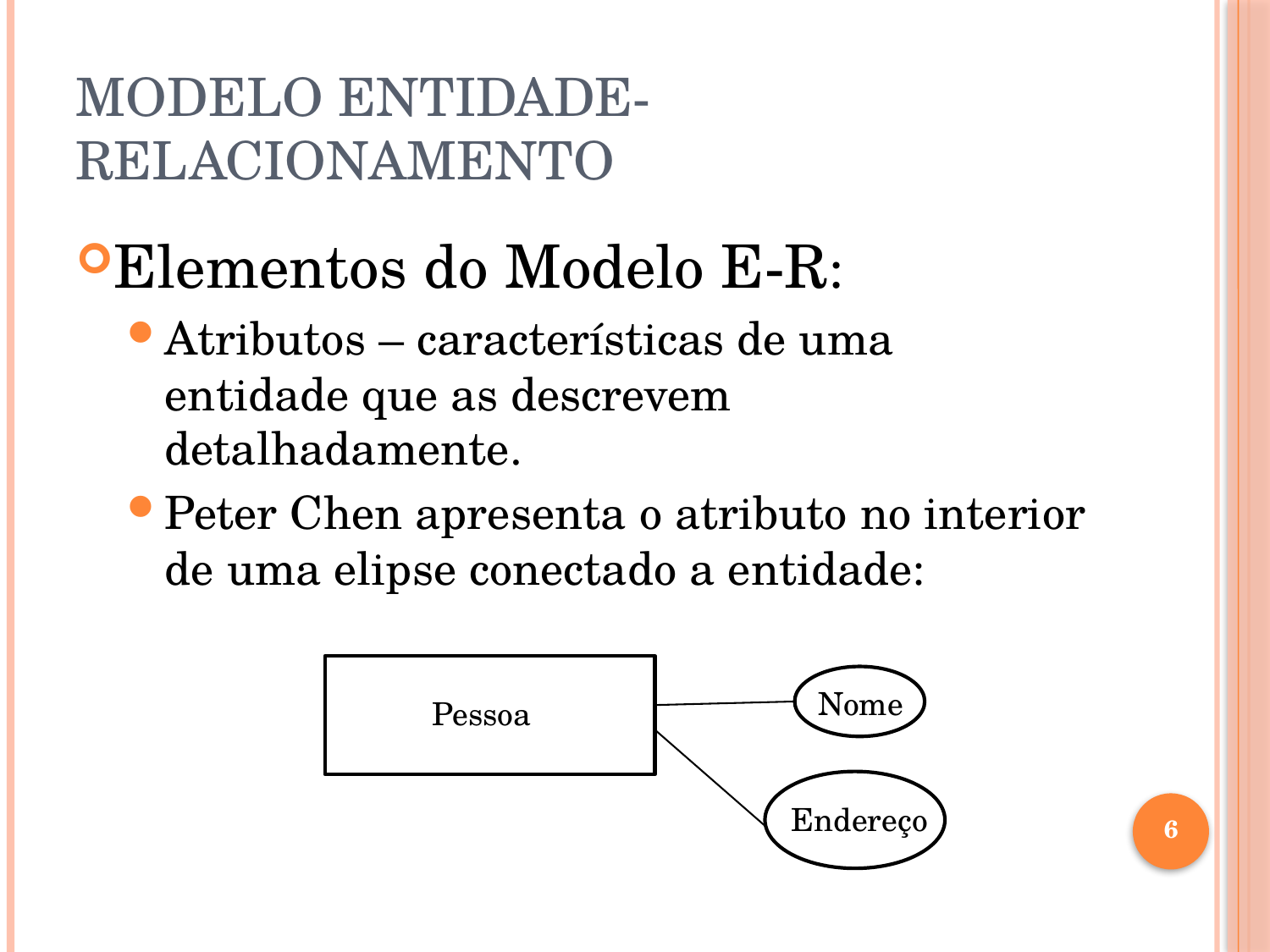

# Modelo Entidade-Relacionamento
Elementos do Modelo E-R:
Atributos – características de uma entidade que as descrevem detalhadamente.
Peter Chen apresenta o atributo no interior de uma elipse conectado a entidade:

Pessoa
Nome

Endereço
6